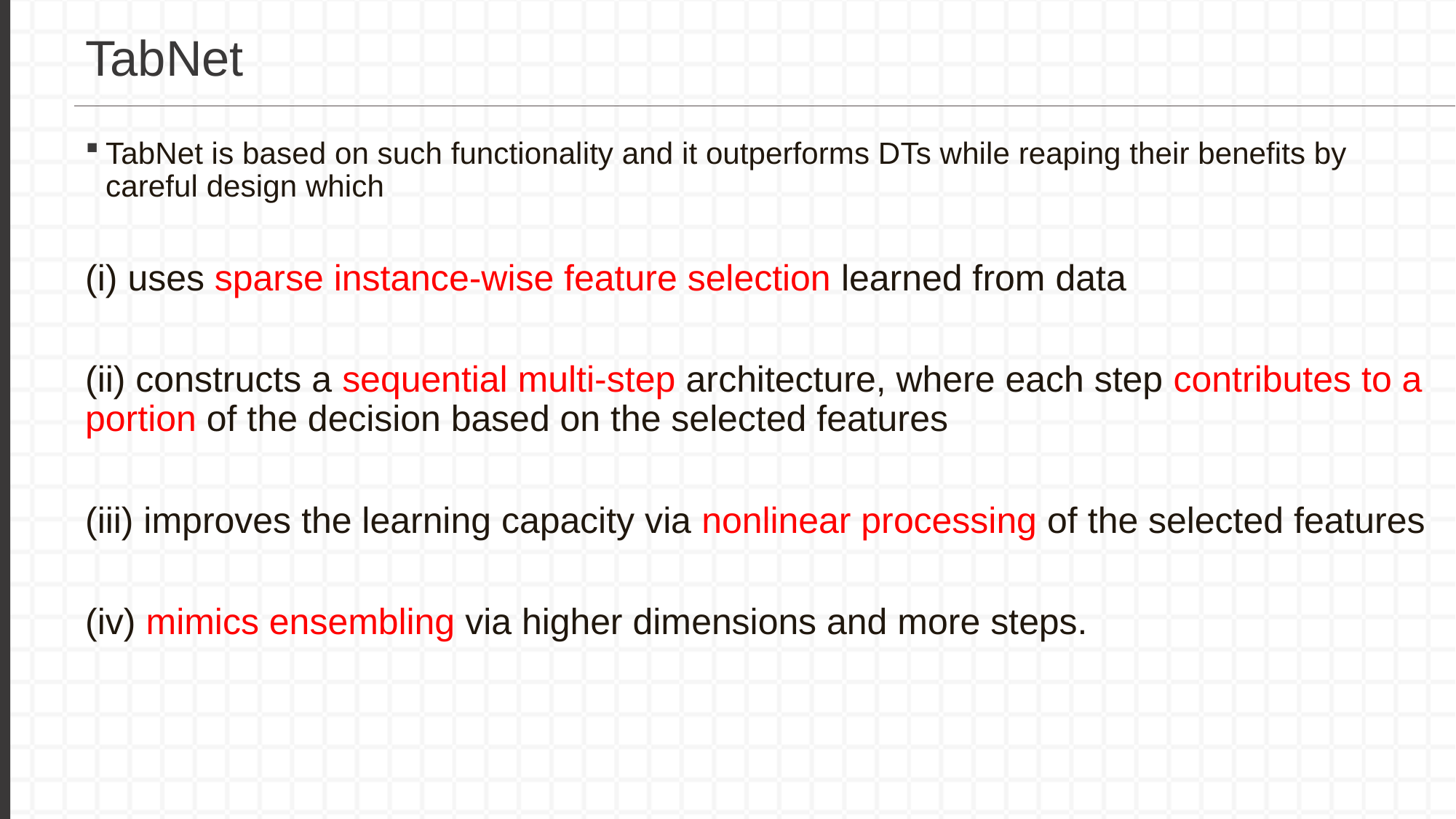

# TabNet
TabNet is based on such functionality and it outperforms DTs while reaping their benefits by careful design which

(i) uses sparse instance-wise feature selection learned from data

(ii) constructs a sequential multi-step architecture, where each step contributes to a portion of the decision based on the selected features

(iii) improves the learning capacity via nonlinear processing of the selected features

(iv) mimics ensembling via higher dimensions and more steps.